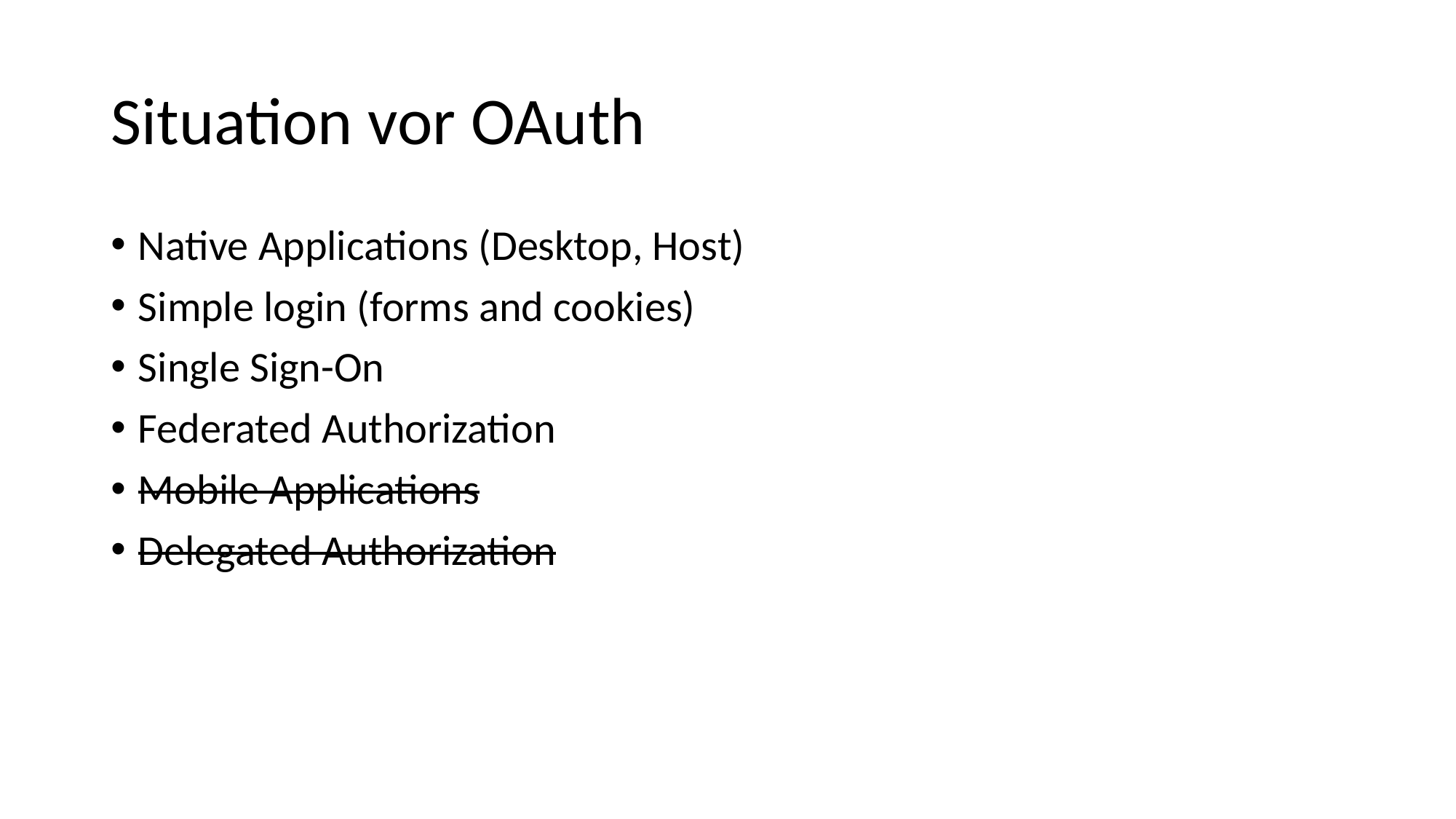

# Situation vor OAuth
Native Applications (Desktop, Host)
Simple login (forms and cookies)
Single Sign-On
Federated Authorization
Mobile Applications
Delegated Authorization